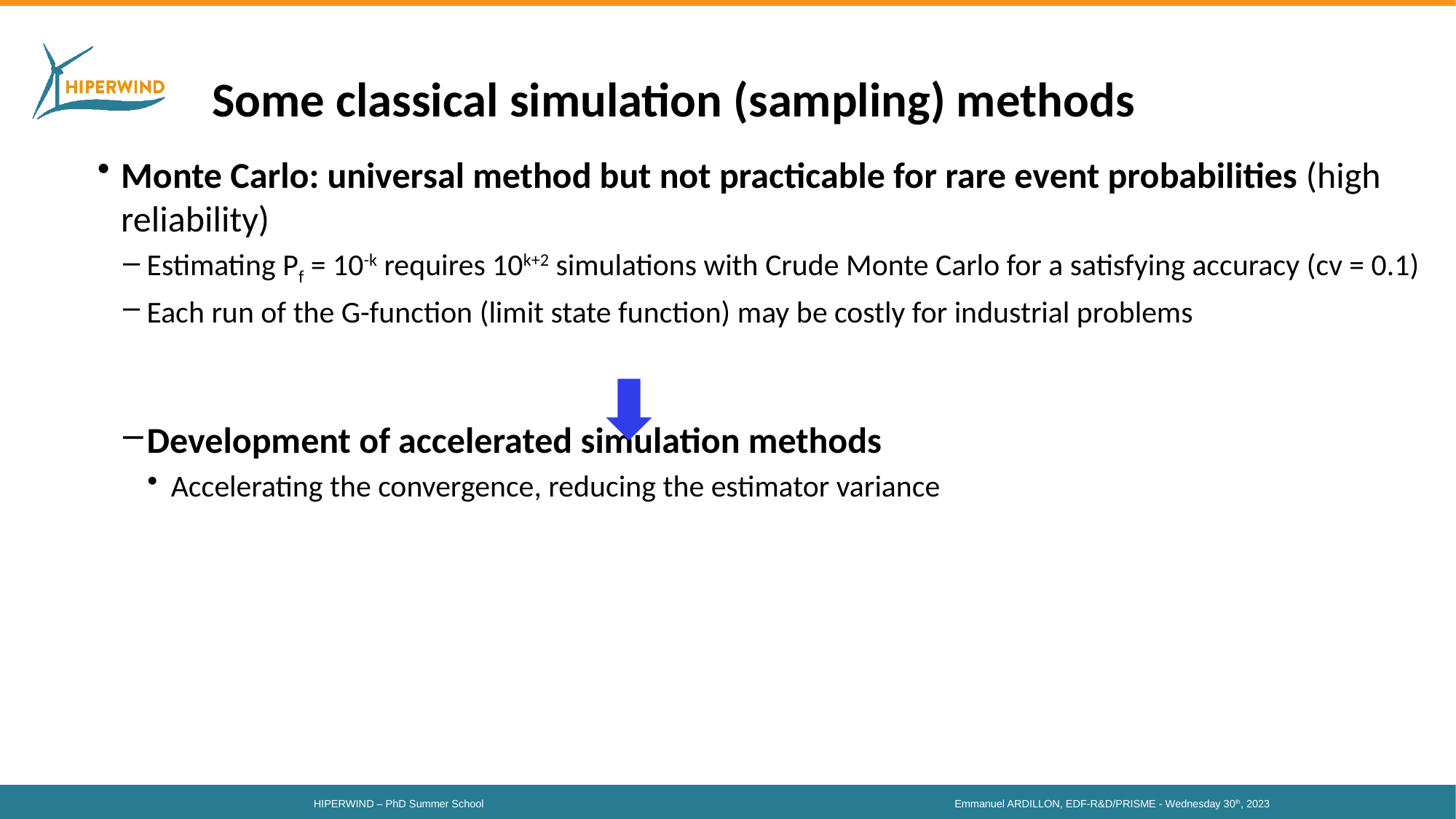

# Some classical simulation (sampling) methods
Monte Carlo: universal method but not practicable for rare event probabilities (high reliability)
Estimating Pf = 10-k requires 10k+2 simulations with Crude Monte Carlo for a satisfying accuracy (cv = 0.1)
Each run of the G-function (limit state function) may be costly for industrial problems

Development of accelerated simulation methods
Accelerating the convergence, reducing the estimator variance